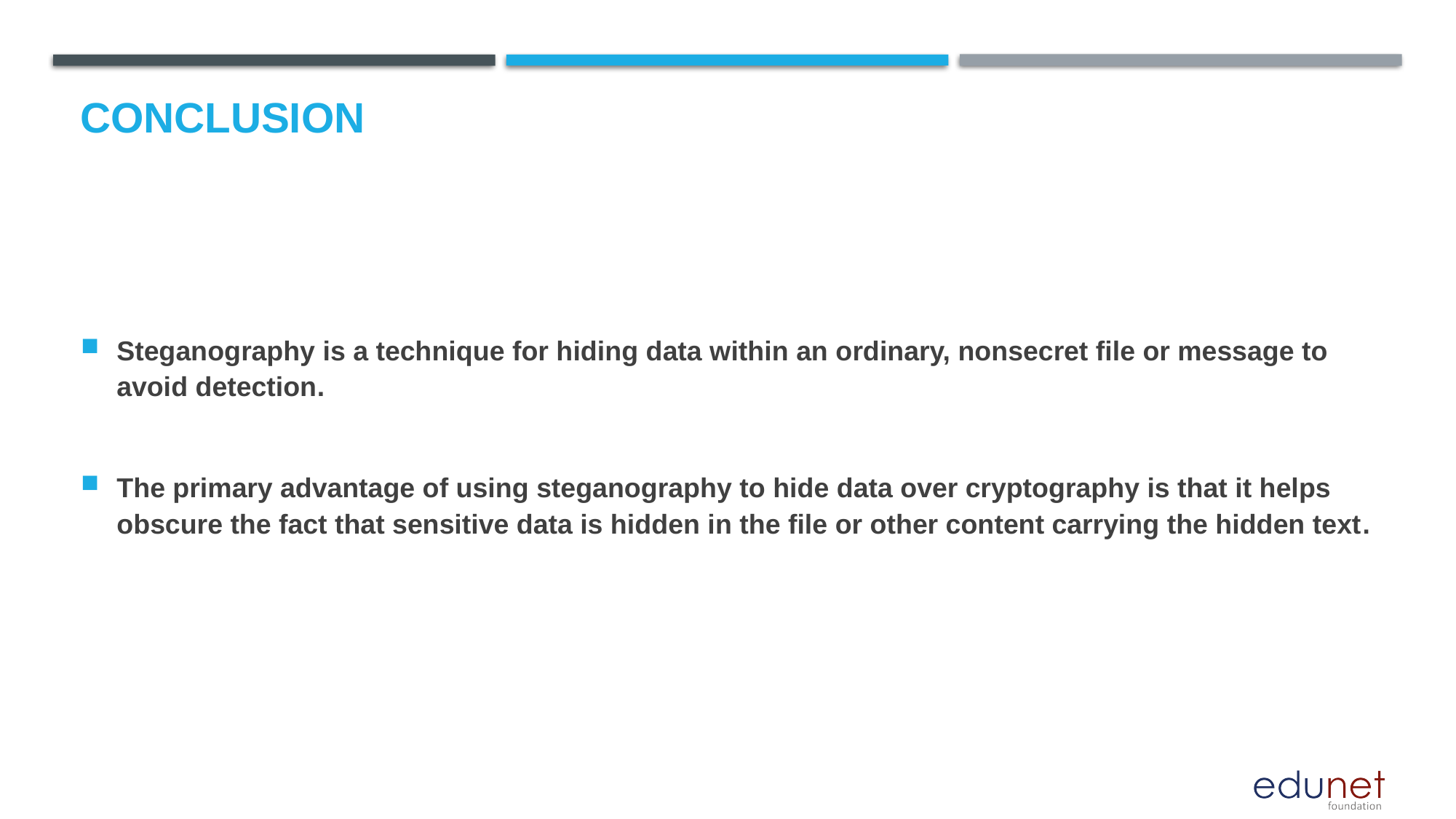

# Conclusion
Steganography is a technique for hiding data within an ordinary, nonsecret file or message to avoid detection.

The primary advantage of using steganography to hide data over cryptography is that it helps obscure the fact that sensitive data is hidden in the file or other content carrying the hidden text.